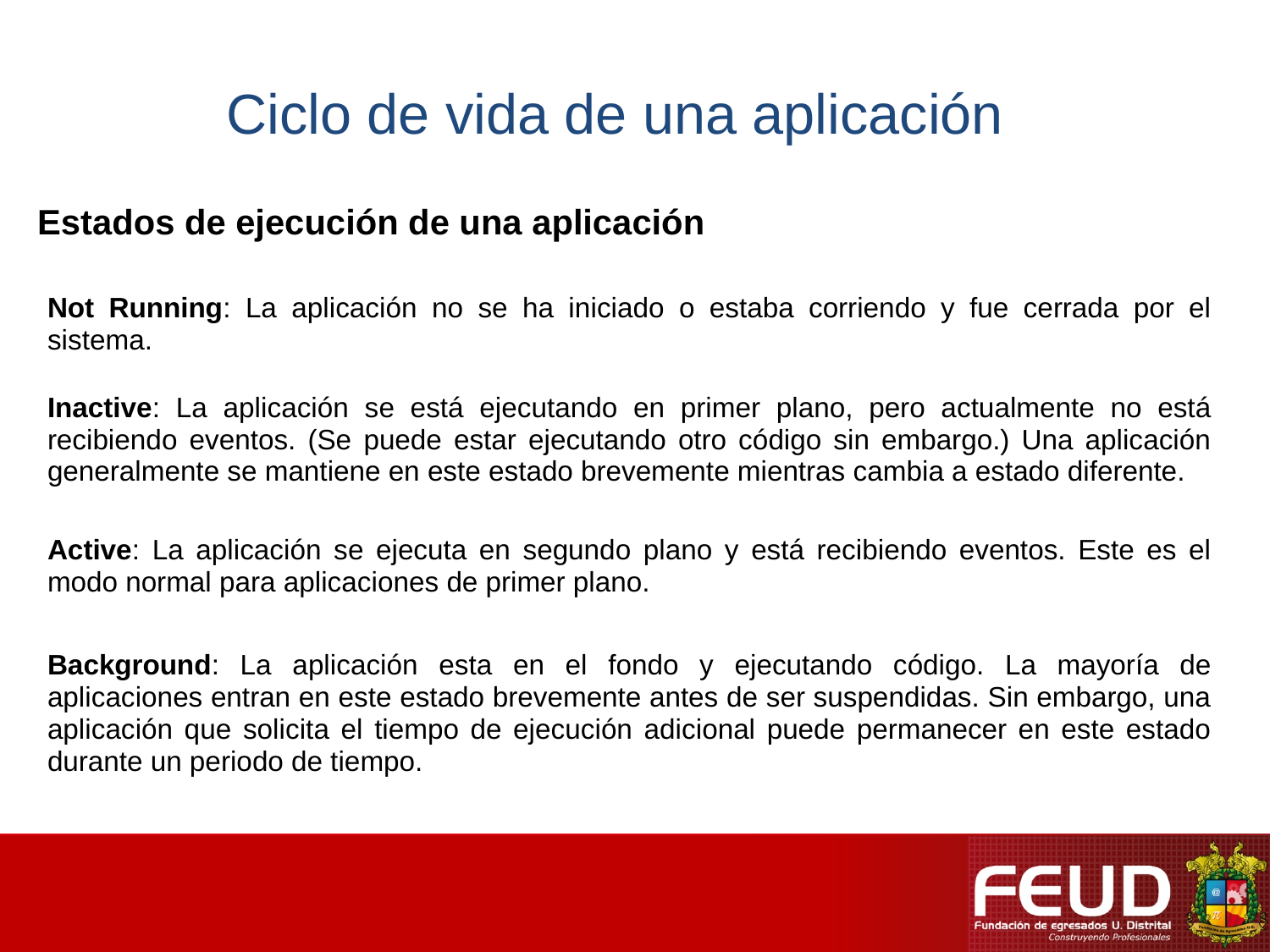

# Ciclo de vida de una aplicación
Estados de ejecución de una aplicación
Not Running: La aplicación no se ha iniciado o estaba corriendo y fue cerrada por el sistema.
Inactive: La aplicación se está ejecutando en primer plano, pero actualmente no está recibiendo eventos. (Se puede estar ejecutando otro código sin embargo.) Una aplicación generalmente se mantiene en este estado brevemente mientras cambia a estado diferente.
Active: La aplicación se ejecuta en segundo plano y está recibiendo eventos. Este es el modo normal para aplicaciones de primer plano.
Background: La aplicación esta en el fondo y ejecutando código. La mayoría de aplicaciones entran en este estado brevemente antes de ser suspendidas. Sin embargo, una aplicación que solicita el tiempo de ejecución adicional puede permanecer en este estado durante un periodo de tiempo.